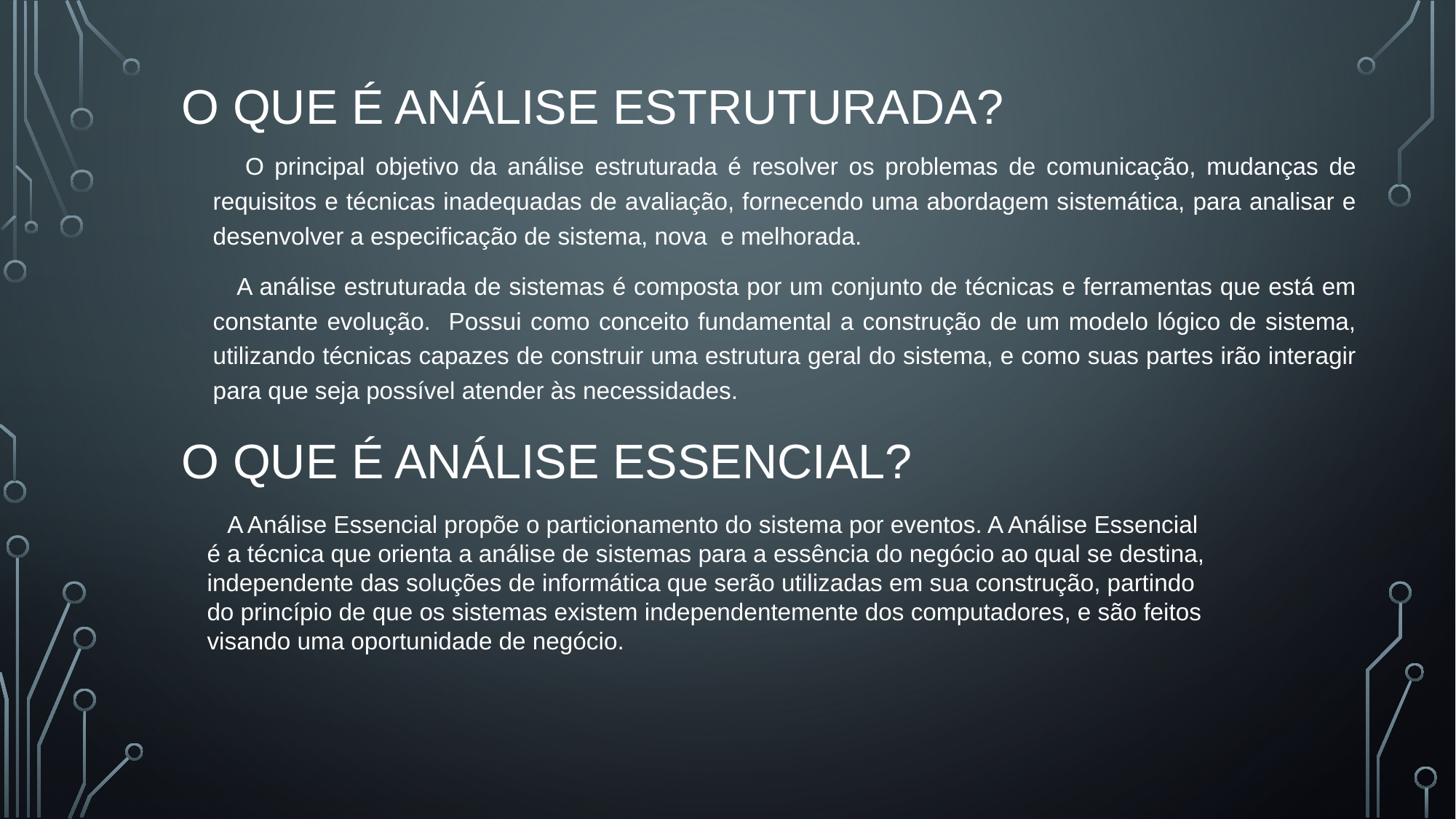

# O que é análise estruturada?
   O principal objetivo da análise estruturada é resolver os problemas de comunicação, mudanças de requisitos e técnicas inadequadas de avaliação, fornecendo uma abordagem sistemática, para analisar e desenvolver a especificação de sistema, nova  e melhorada.
   A análise estruturada de sistemas é composta por um conjunto de técnicas e ferramentas que está em constante evolução.  Possui como conceito fundamental a construção de um modelo lógico de sistema, utilizando técnicas capazes de construir uma estrutura geral do sistema, e como suas partes irão interagir para que seja possível atender às necessidades.

O que é análise Essencial?
   A Análise Essencial propõe o particionamento do sistema por eventos. A Análise Essencial é a técnica que orienta a análise de sistemas para a essência do negócio ao qual se destina, independente das soluções de informática que serão utilizadas em sua construção, partindo do princípio de que os sistemas existem independentemente dos computadores, e são feitos visando uma oportunidade de negócio.